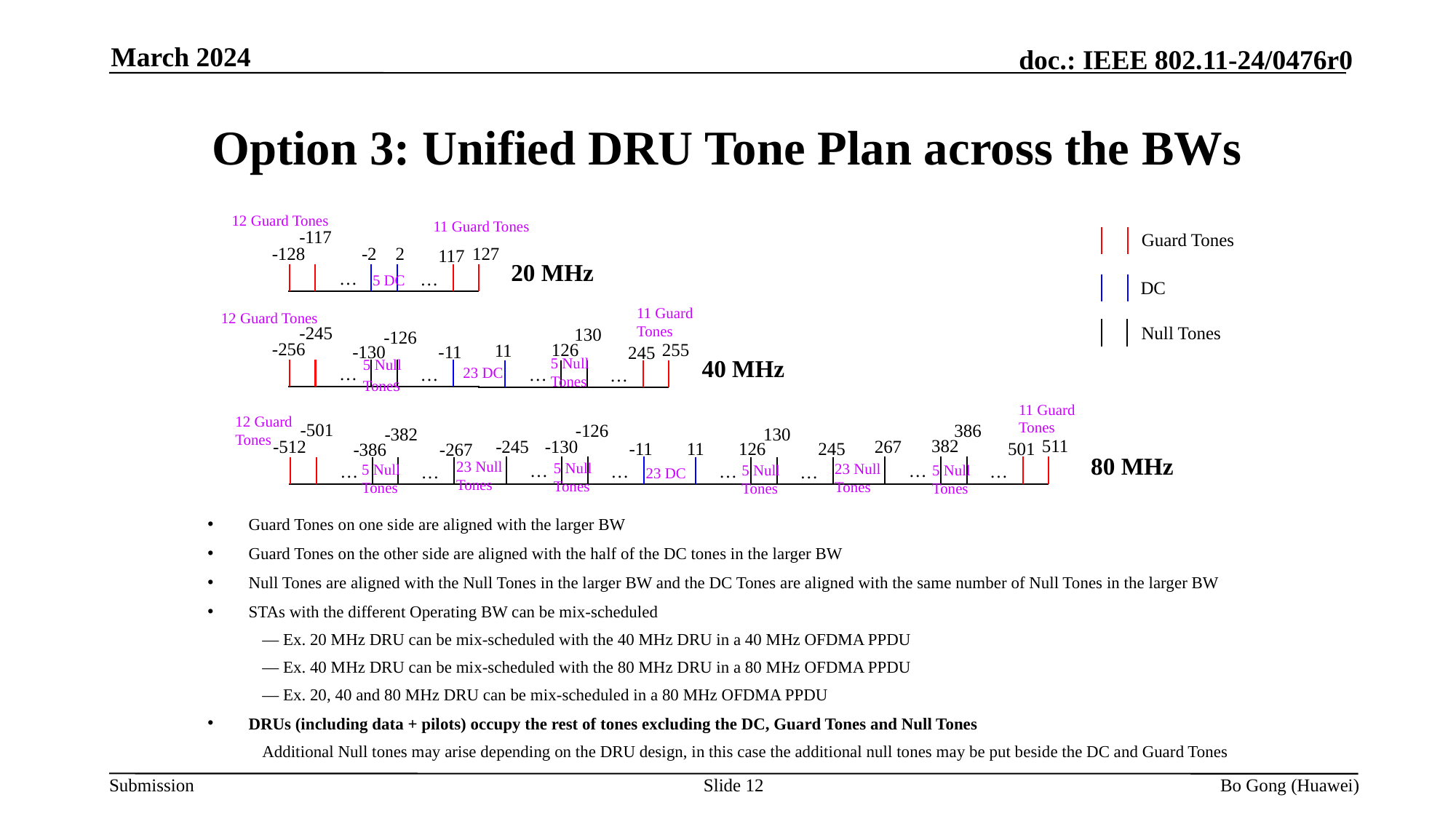

March 2024
# Option 3: Unified DRU Tone Plan across the BWs
12 Guard Tones
11 Guard Tones
-117
Guard Tones
DC
Null Tones
2
127
-128
-2
117
20 MHz
…
…
5 DC
11 Guard
Tones
12 Guard Tones
-245
130
-126
-256
255
126
11
-130
-11
245
…
…
…
…
40 MHz
5 Null
Tones
5 Null
Tones
23 DC
11 Guard
Tones
12 Guard
Tones
-501
386
-126
130
-382
511
382
-130
267
-512
-245
11
501
-11
126
245
-386
-267
…
…
…
…
…
…
…
…
80 MHz
23 Null
Tones
5 Null
Tones
23 Null
Tones
5 Null
Tones
5 Null
Tones
5 Null
Tones
23 DC
Guard Tones on one side are aligned with the larger BW
Guard Tones on the other side are aligned with the half of the DC tones in the larger BW
Null Tones are aligned with the Null Tones in the larger BW and the DC Tones are aligned with the same number of Null Tones in the larger BW
STAs with the different Operating BW can be mix-scheduled
— Ex. 20 MHz DRU can be mix-scheduled with the 40 MHz DRU in a 40 MHz OFDMA PPDU
— Ex. 40 MHz DRU can be mix-scheduled with the 80 MHz DRU in a 80 MHz OFDMA PPDU
— Ex. 20, 40 and 80 MHz DRU can be mix-scheduled in a 80 MHz OFDMA PPDU
DRUs (including data + pilots) occupy the rest of tones excluding the DC, Guard Tones and Null Tones
Additional Null tones may arise depending on the DRU design, in this case the additional null tones may be put beside the DC and Guard Tones
Slide 12
Bo Gong (Huawei)